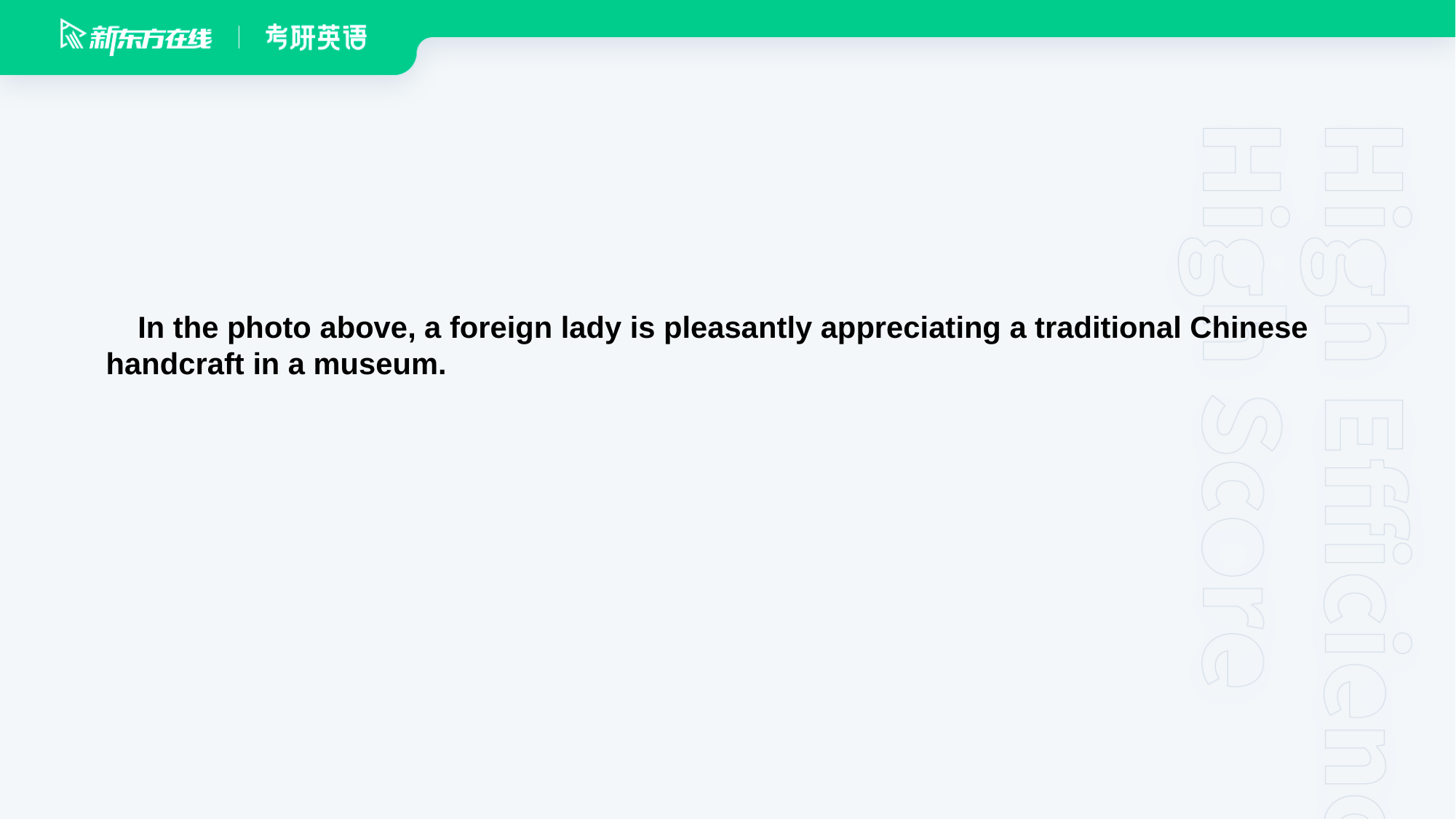

In the photo above, a foreign lady is pleasantly appreciating a traditional Chinese handcraft in a museum.